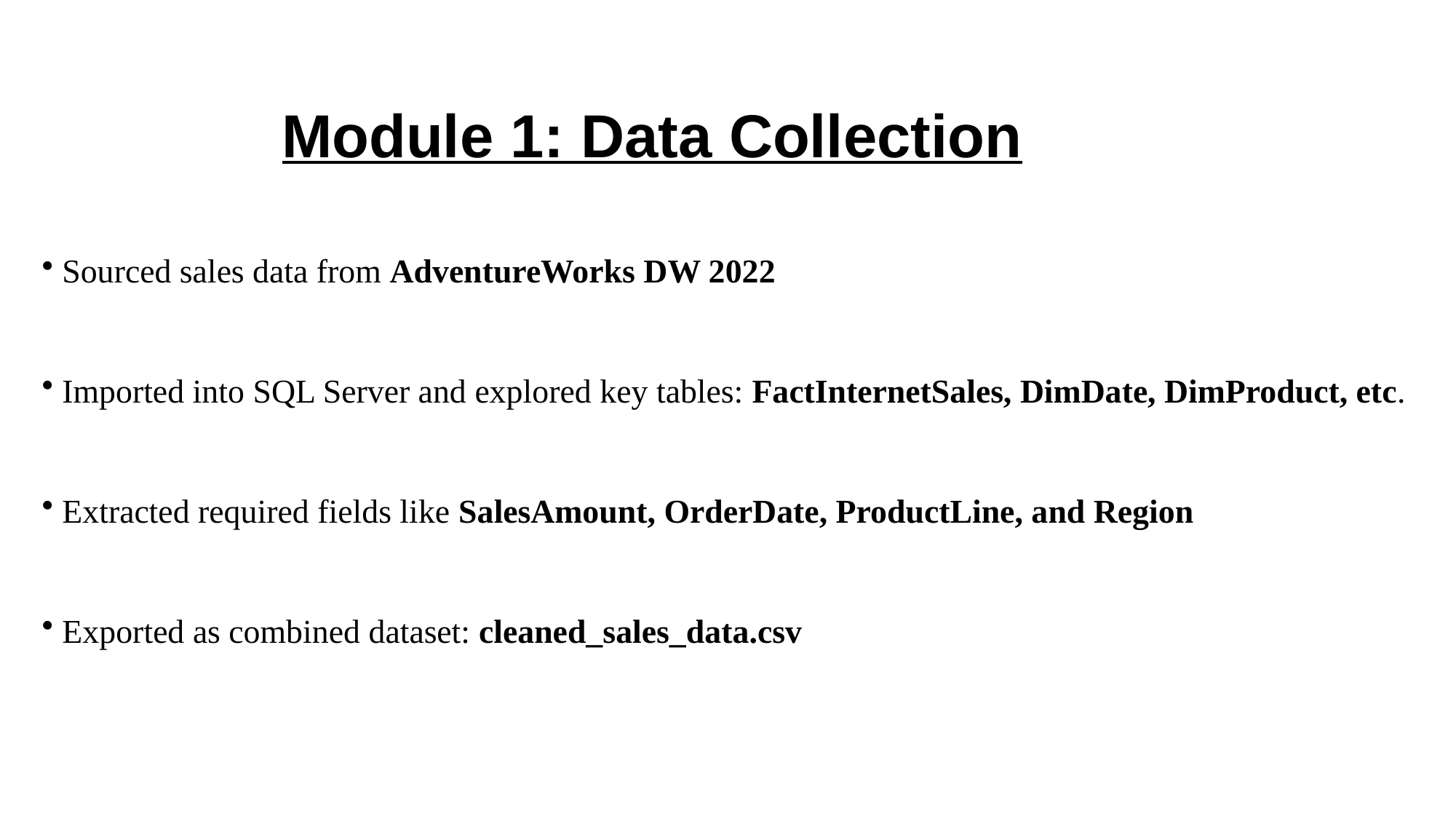

# Module 1: Data Collection
 Sourced sales data from AdventureWorks DW 2022
 Imported into SQL Server and explored key tables: FactInternetSales, DimDate, DimProduct, etc.
 Extracted required fields like SalesAmount, OrderDate, ProductLine, and Region
 Exported as combined dataset: cleaned_sales_data.csv